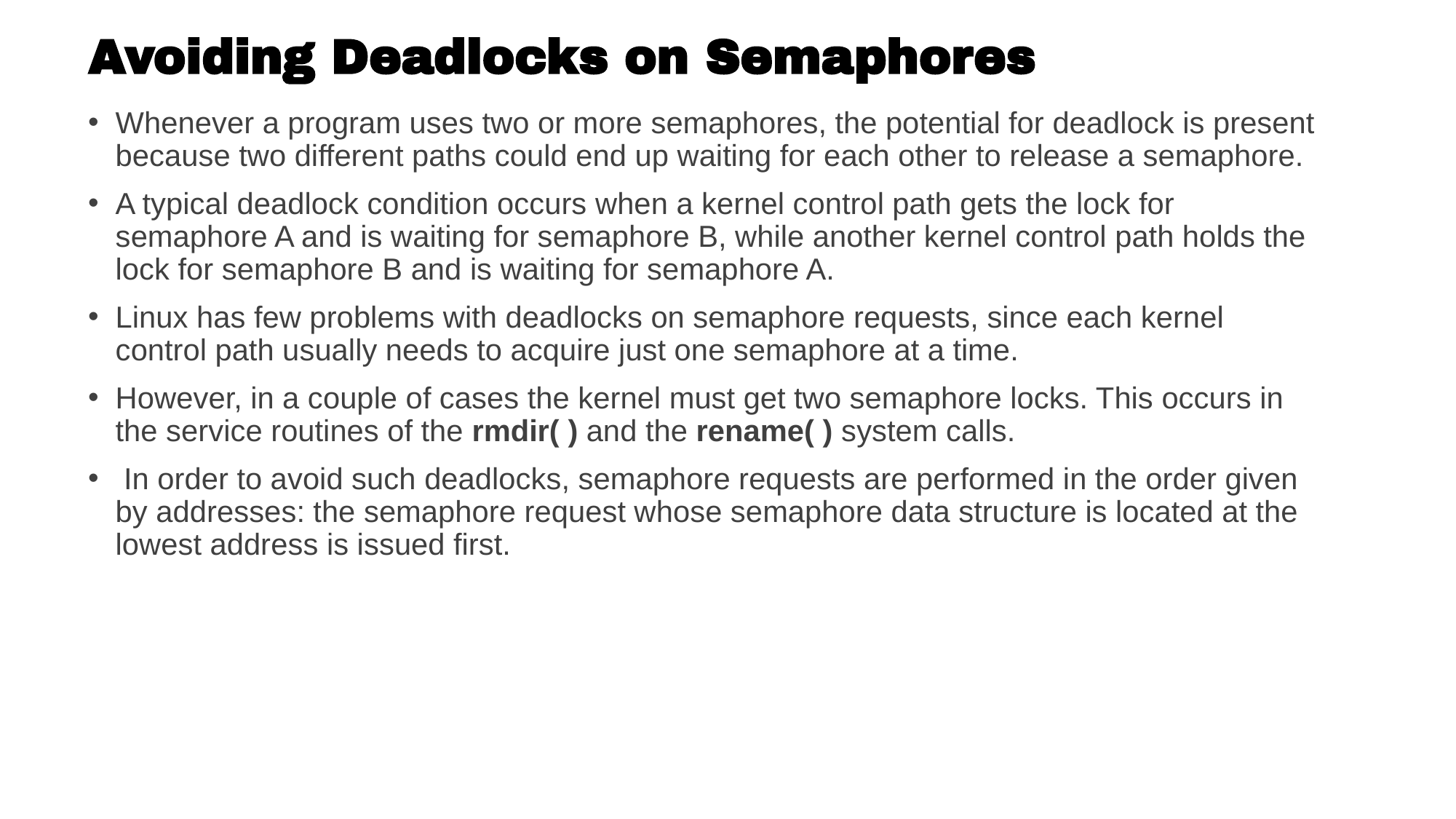

# Avoiding Deadlocks on Semaphores
Whenever a program uses two or more semaphores, the potential for deadlock is present because two different paths could end up waiting for each other to release a semaphore.
A typical deadlock condition occurs when a kernel control path gets the lock for semaphore A and is waiting for semaphore B, while another kernel control path holds the lock for semaphore B and is waiting for semaphore A.
Linux has few problems with deadlocks on semaphore requests, since each kernel control path usually needs to acquire just one semaphore at a time.
However, in a couple of cases the kernel must get two semaphore locks. This occurs in the service routines of the rmdir( ) and the rename( ) system calls.
 In order to avoid such deadlocks, semaphore requests are performed in the order given by addresses: the semaphore request whose semaphore data structure is located at the lowest address is issued first.